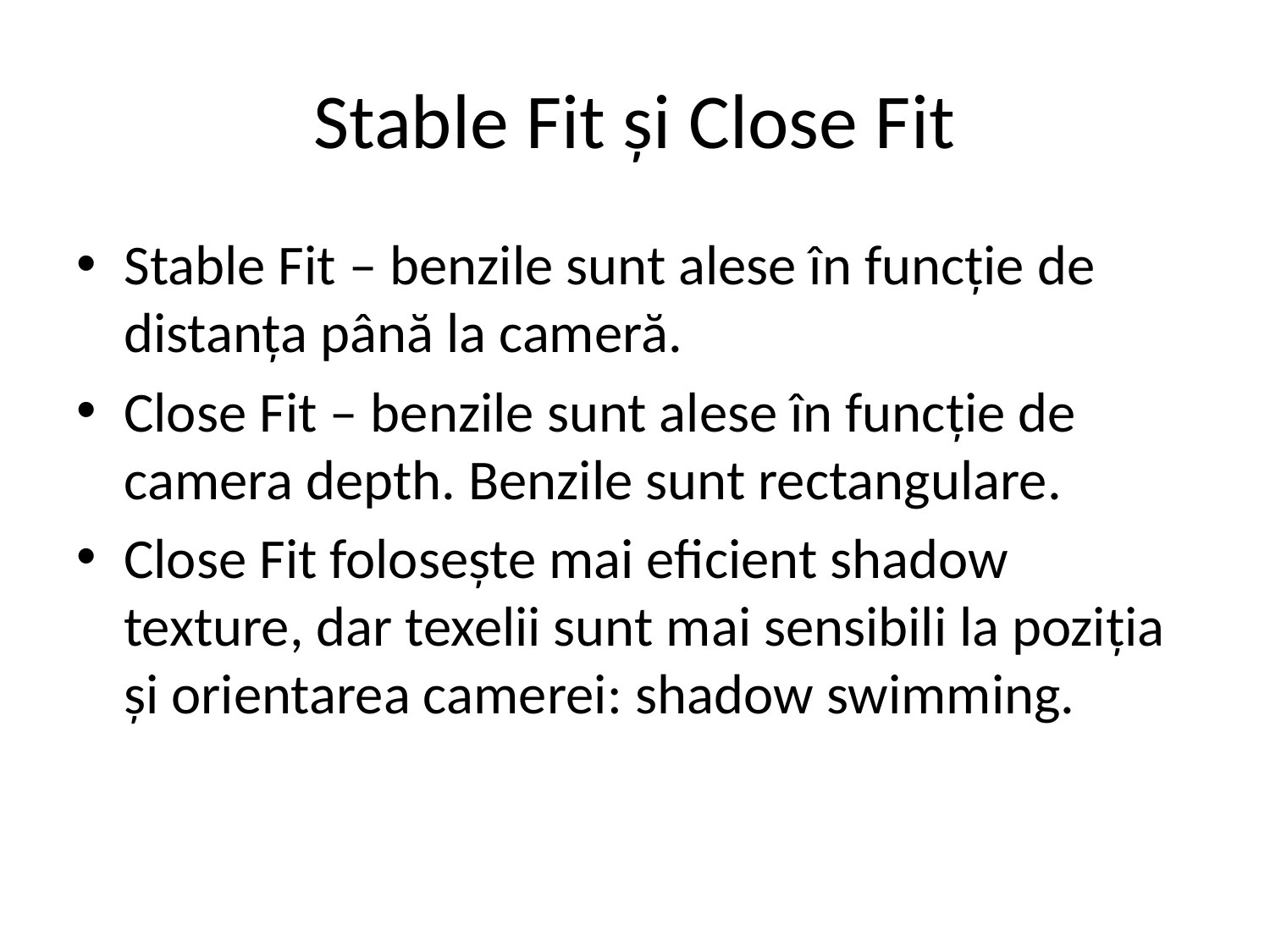

# Stable Fit și Close Fit
Stable Fit – benzile sunt alese în funcție de distanța până la cameră.
Close Fit – benzile sunt alese în funcție de camera depth. Benzile sunt rectangulare.
Close Fit folosește mai eficient shadow texture, dar texelii sunt mai sensibili la poziția și orientarea camerei: shadow swimming.